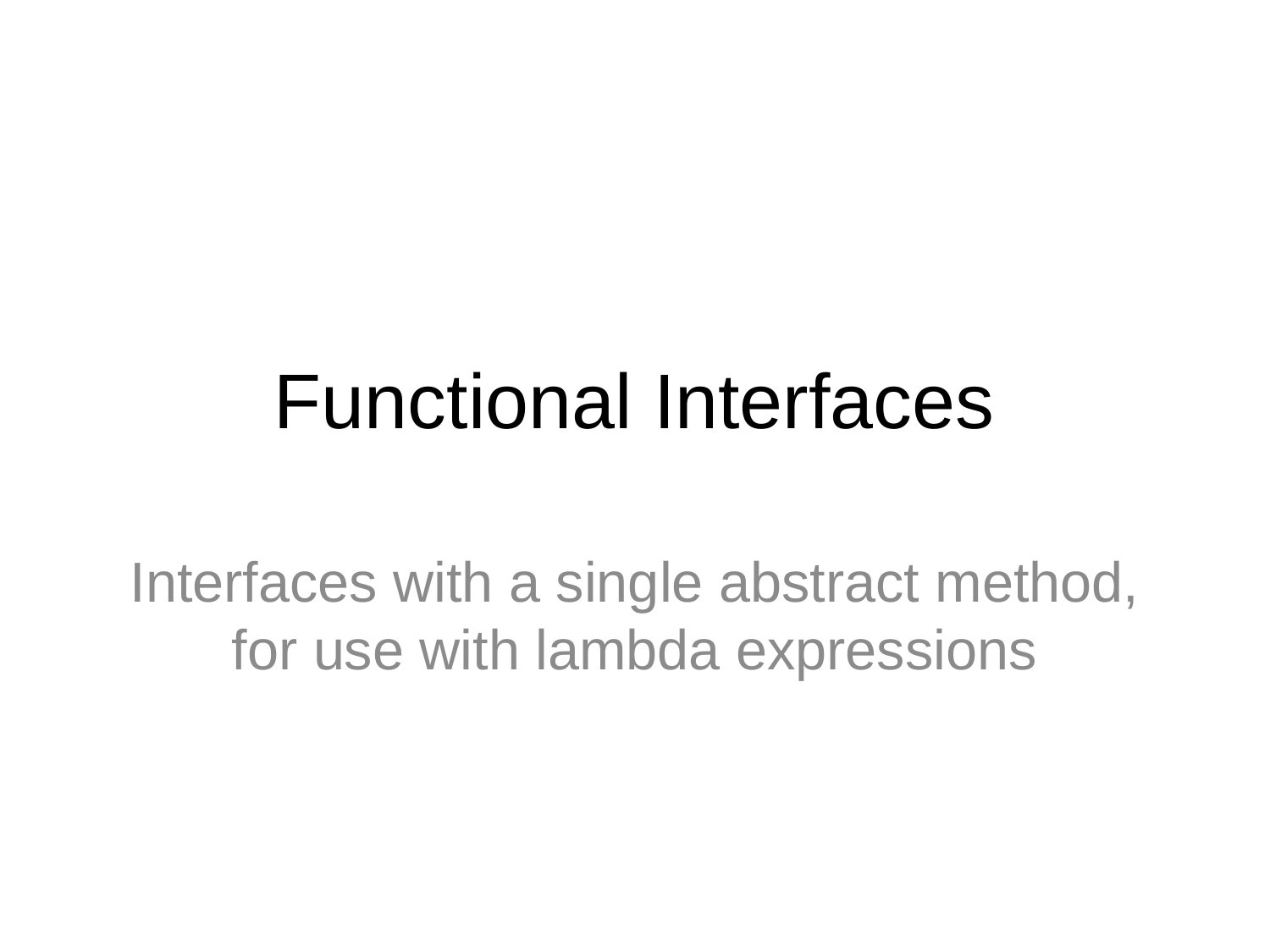

Functional Interfaces
Interfaces with a single abstract method, for use with lambda expressions